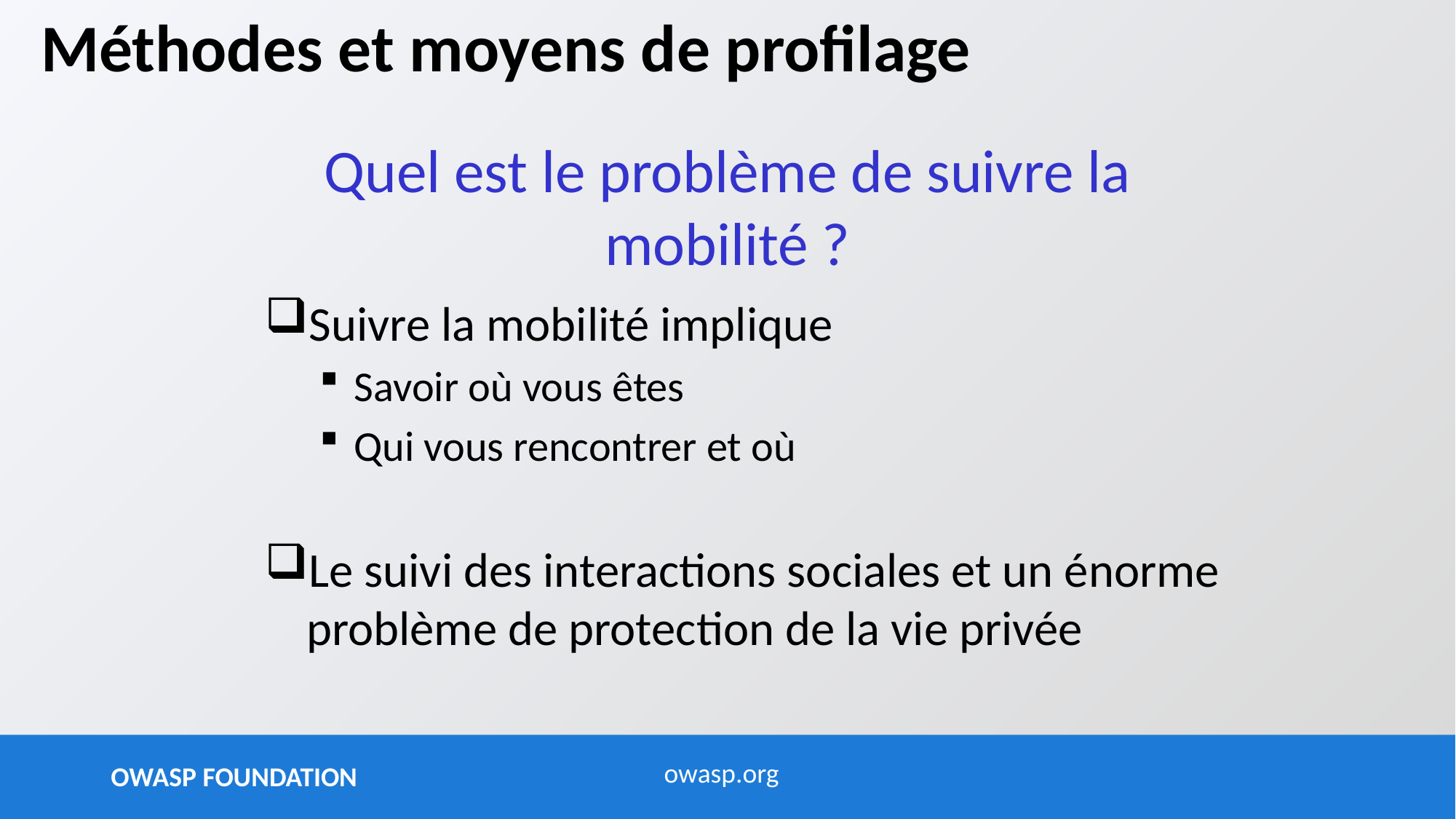

# Méthodes et moyens de profilage
Quel est le problème de suivre la mobilité ?
Suivre la mobilité implique
Savoir où vous êtes
Qui vous rencontrer et où

Le suivi des interactions sociales et un énorme problème de protection de la vie privée